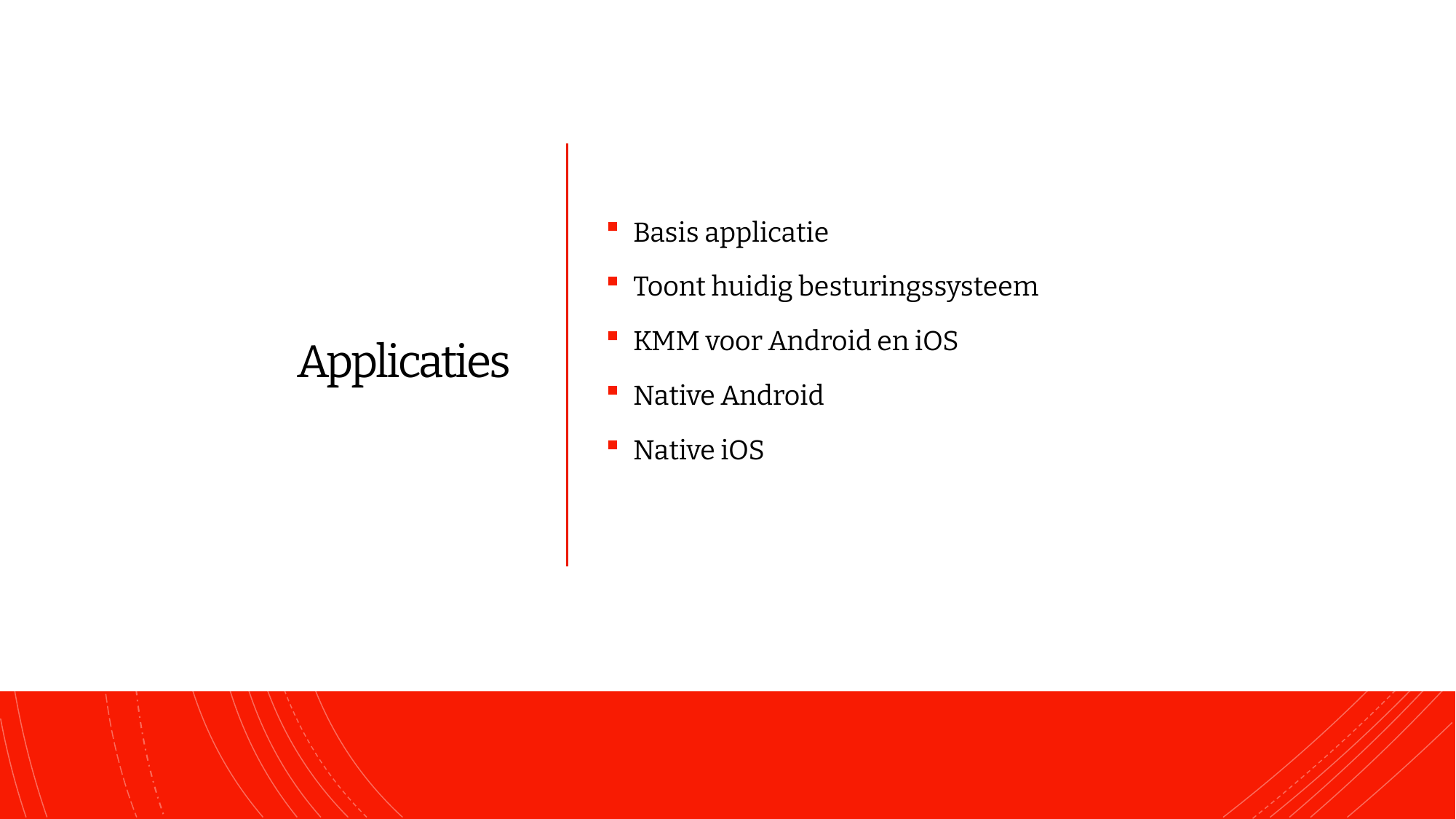

# Applicaties
Basis applicatie
Toont huidig besturingssysteem
KMM voor Android en iOS
Native Android
Native iOS